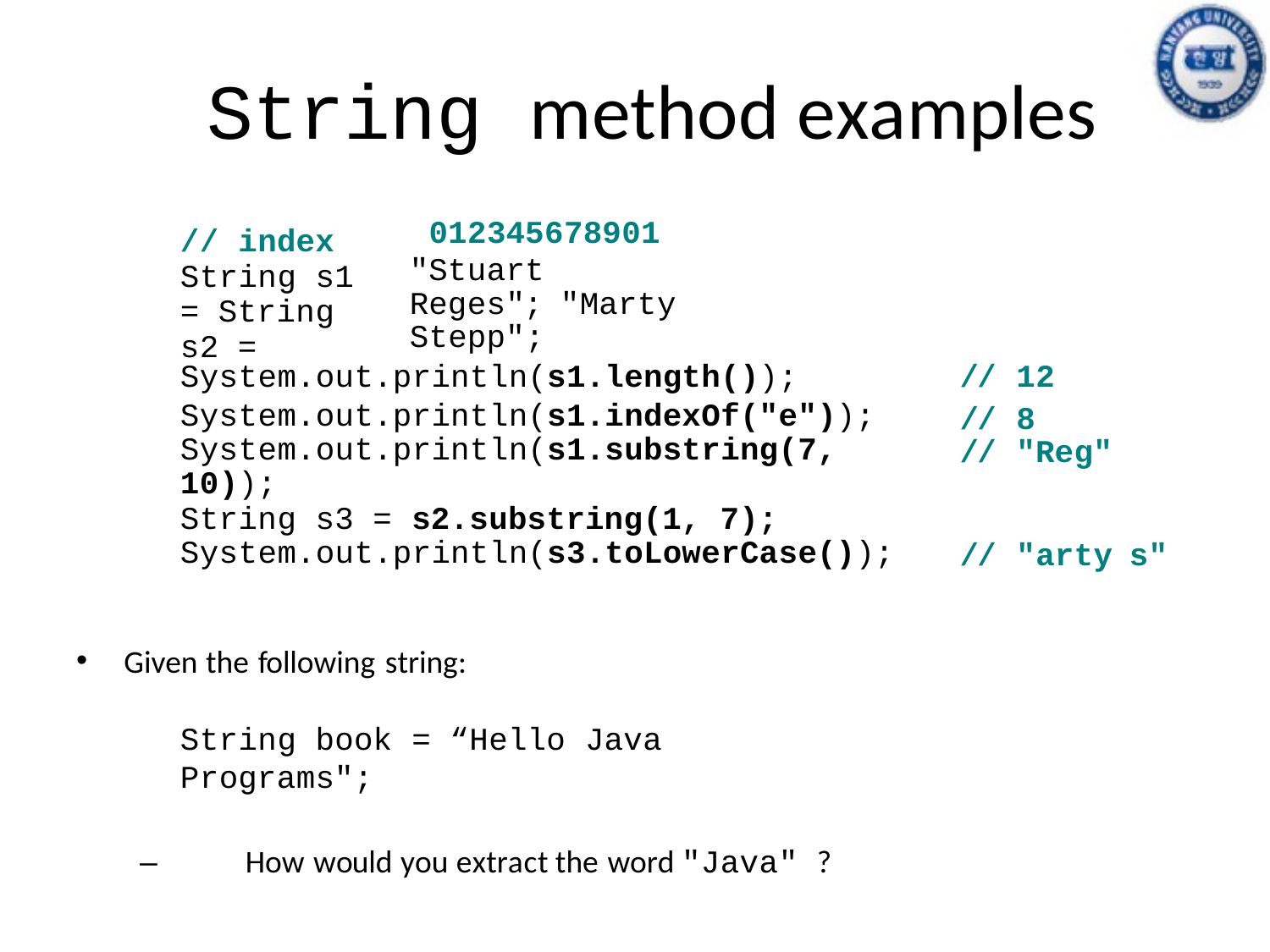

# String method examples
012345678901
"Stuart Reges"; "Marty Stepp";
// index
String s1 = String s2 =
| System.out.println(s1.length()); | // | 12 |  |
| --- | --- | --- | --- |
| System.out.println(s1.indexOf("e")); System.out.println(s1.substring(7, 10)); | // // | 8 "Reg" |  |
| String s3 = s2.substring(1, 7); System.out.println(s3.toLowerCase()); | // | "arty | s" |
Given the following string:

String book = “Hello Java Programs";

–	How would you extract the word "Java" ?